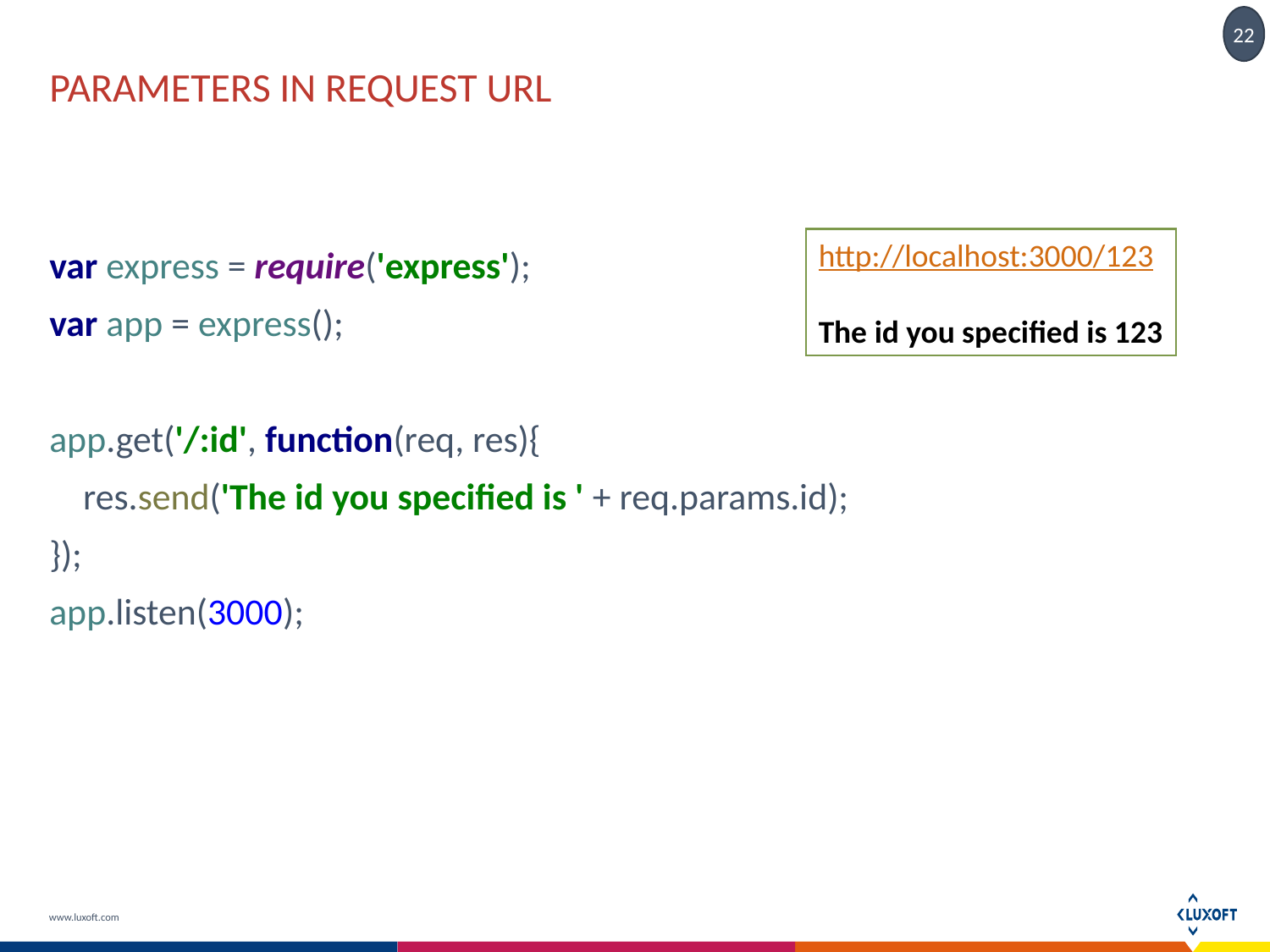

# parameters in request url
var express = require('express');
var app = express();
app.get('/:id', function(req, res){
    res.send('The id you specified is ' + req.params.id);
});
app.listen(3000);
http://localhost:3000/123

The id you specified is 123